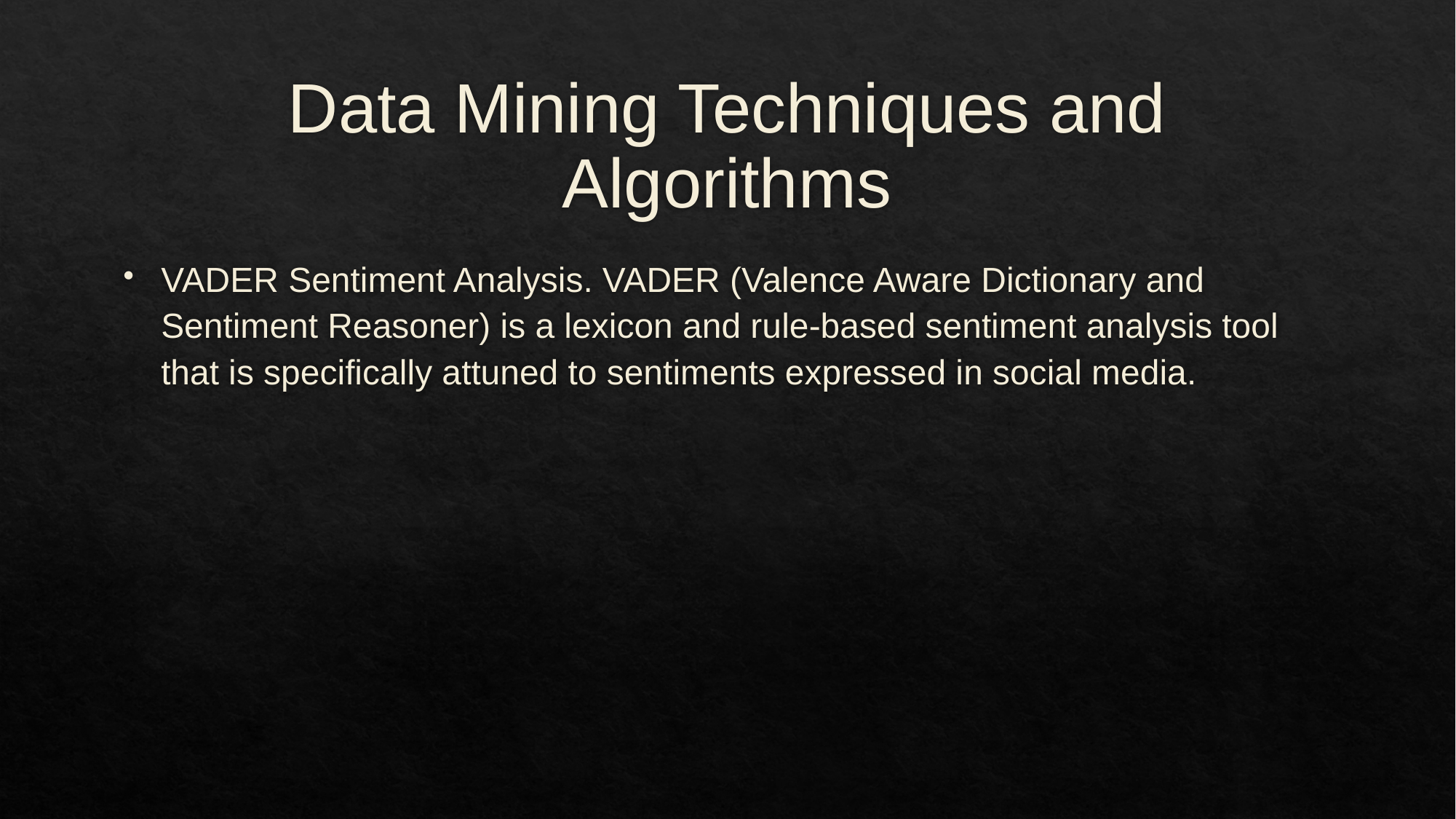

# Data Mining Techniques and Algorithms
VADER Sentiment Analysis. VADER (Valence Aware Dictionary and Sentiment Reasoner) is a lexicon and rule-based sentiment analysis tool that is specifically attuned to sentiments expressed in social media.